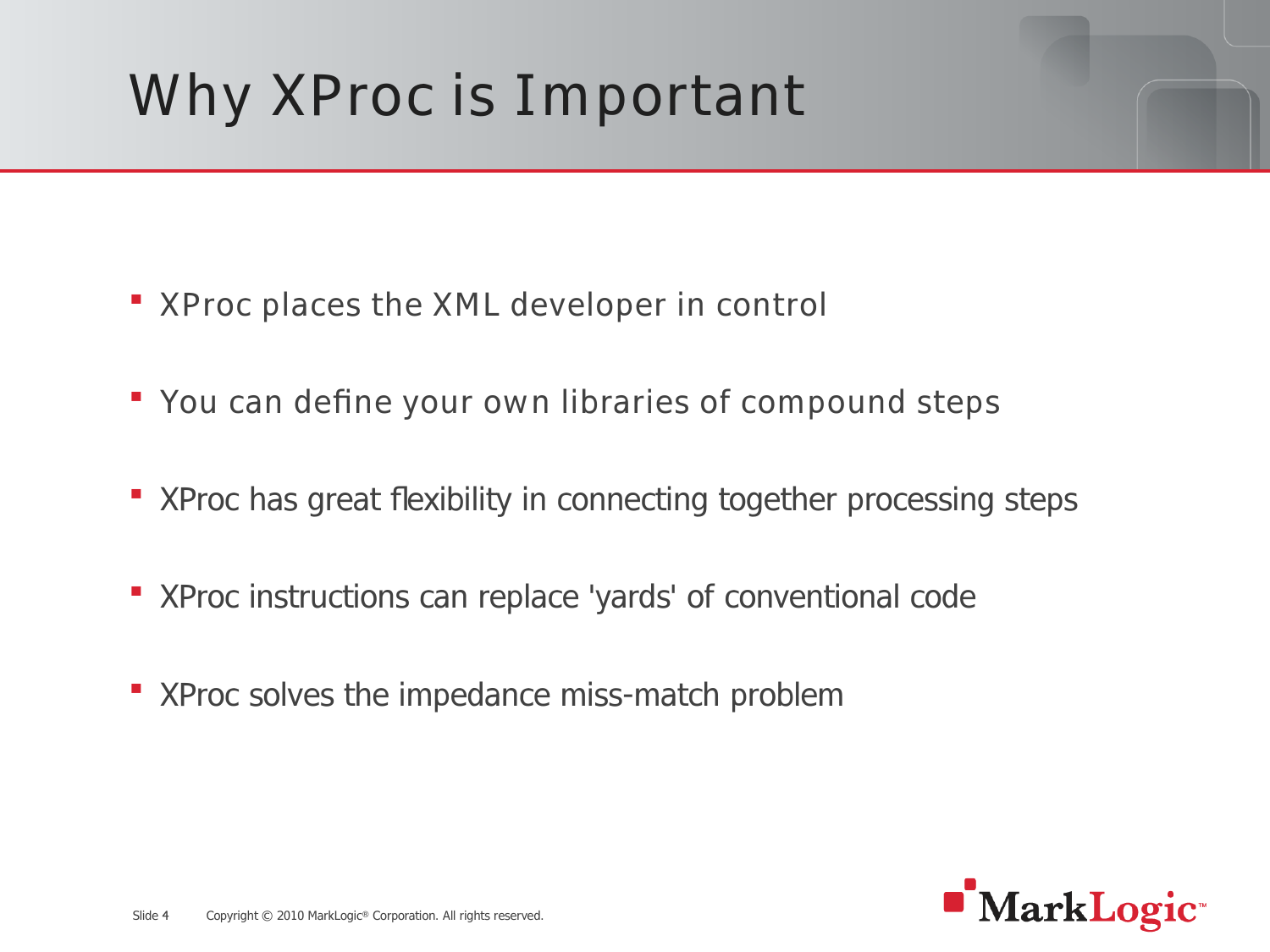

# Why XProc is Important
XProc places the XML developer in control

You can define your own libraries of compound steps

XProc has great flexibility in connecting together processing steps

XProc instructions can replace 'yards' of conventional code

XProc solves the impedance miss-match problem